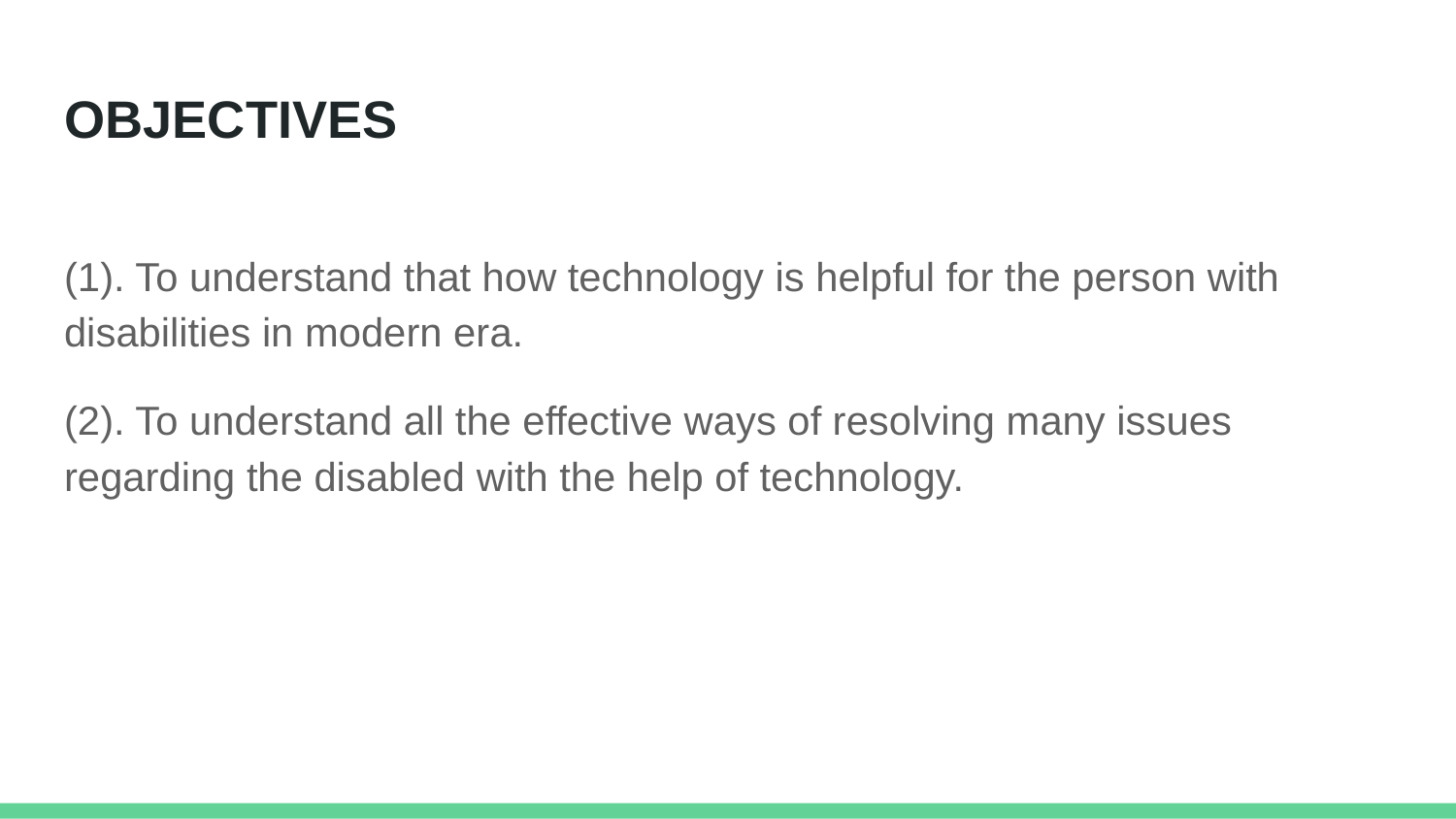

# OBJECTIVES
(1). To understand that how technology is helpful for the person with disabilities in modern era.
(2). To understand all the effective ways of resolving many issues regarding the disabled with the help of technology.